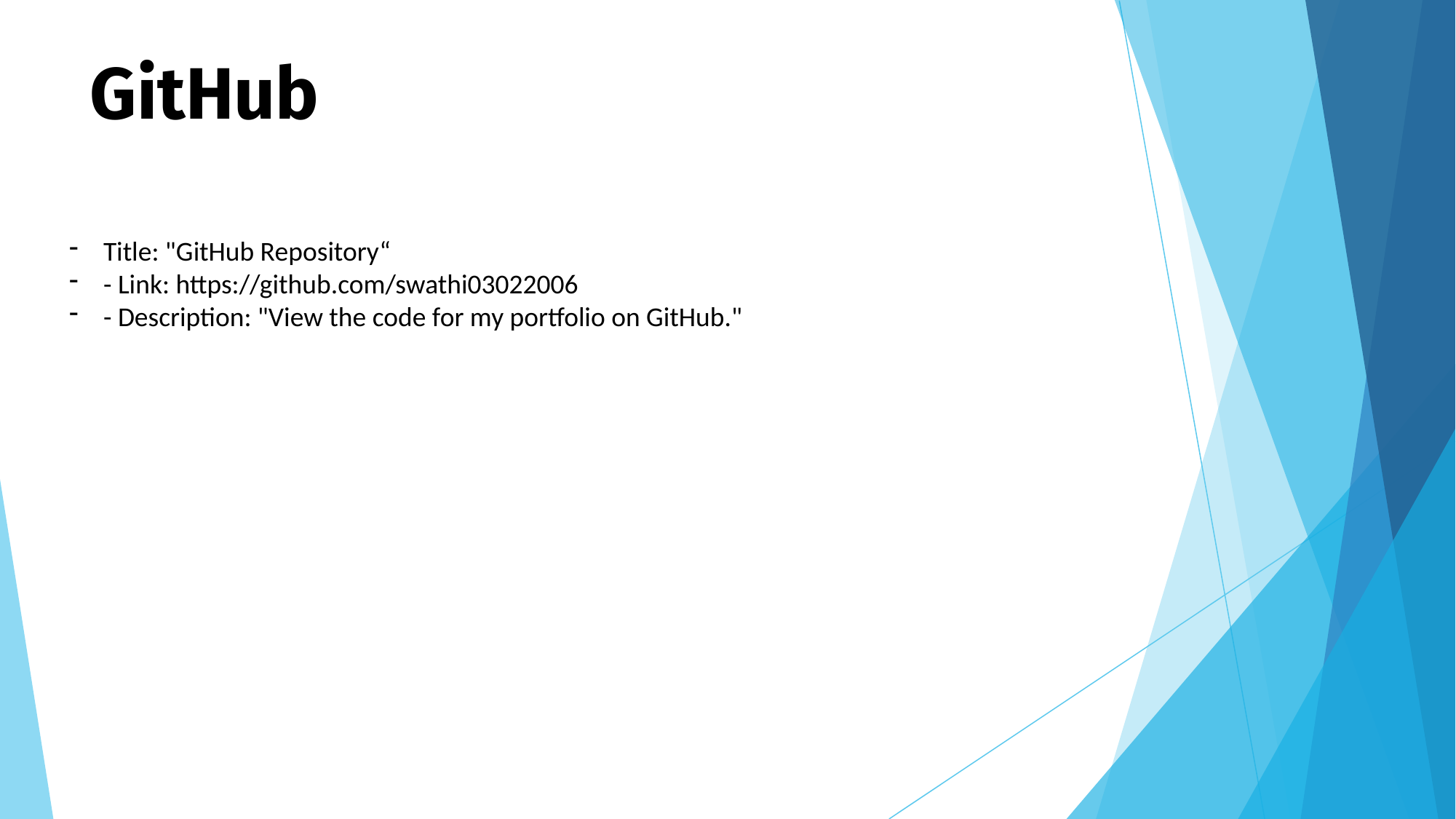

# GitHub
Title: "GitHub Repository“
- Link: https://github.com/swathi03022006
- Description: "View the code for my portfolio on GitHub."